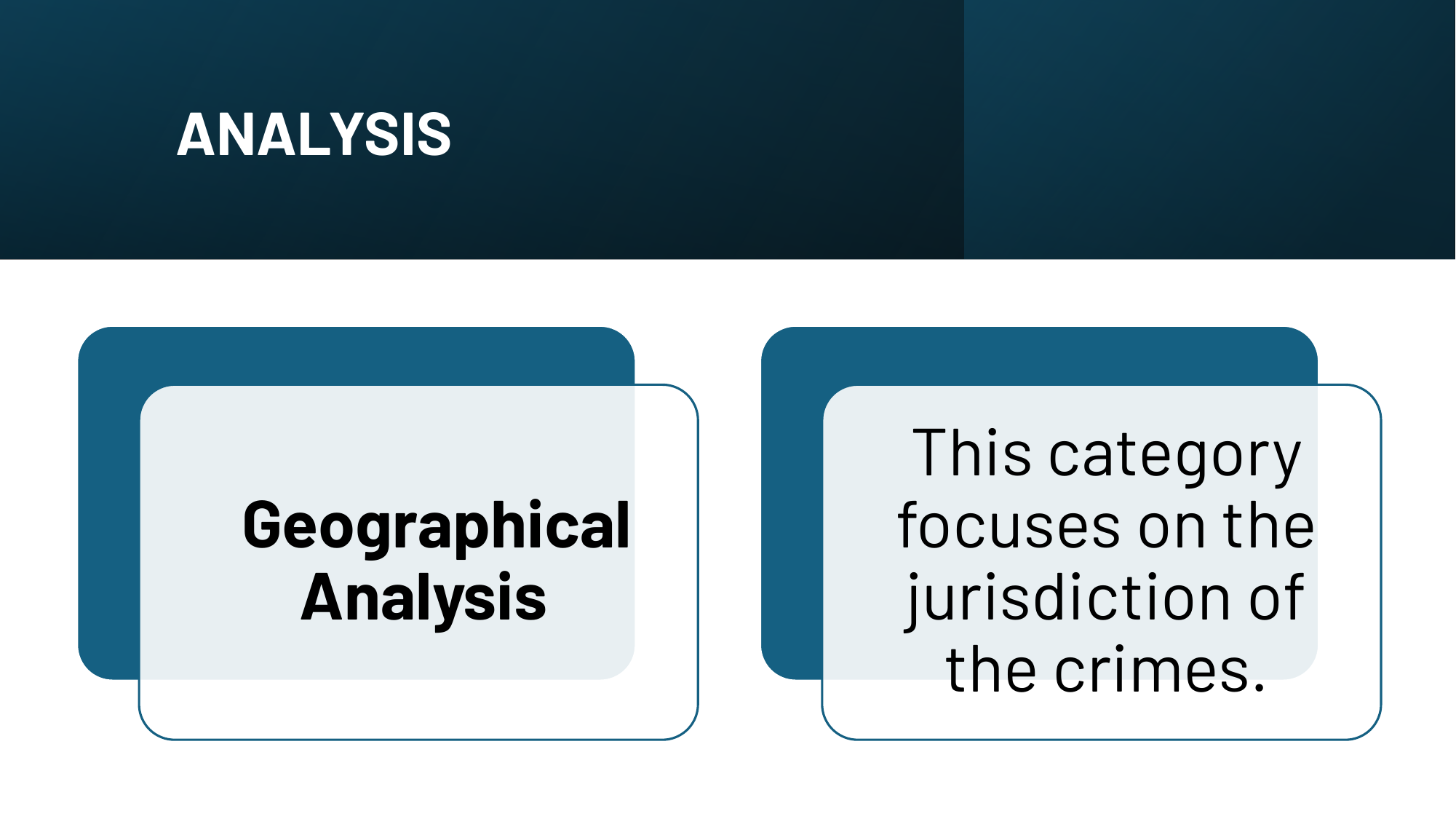

# ANALYSIS
  Geographical Analysis
This category focuses on the jurisdiction of the crimes.